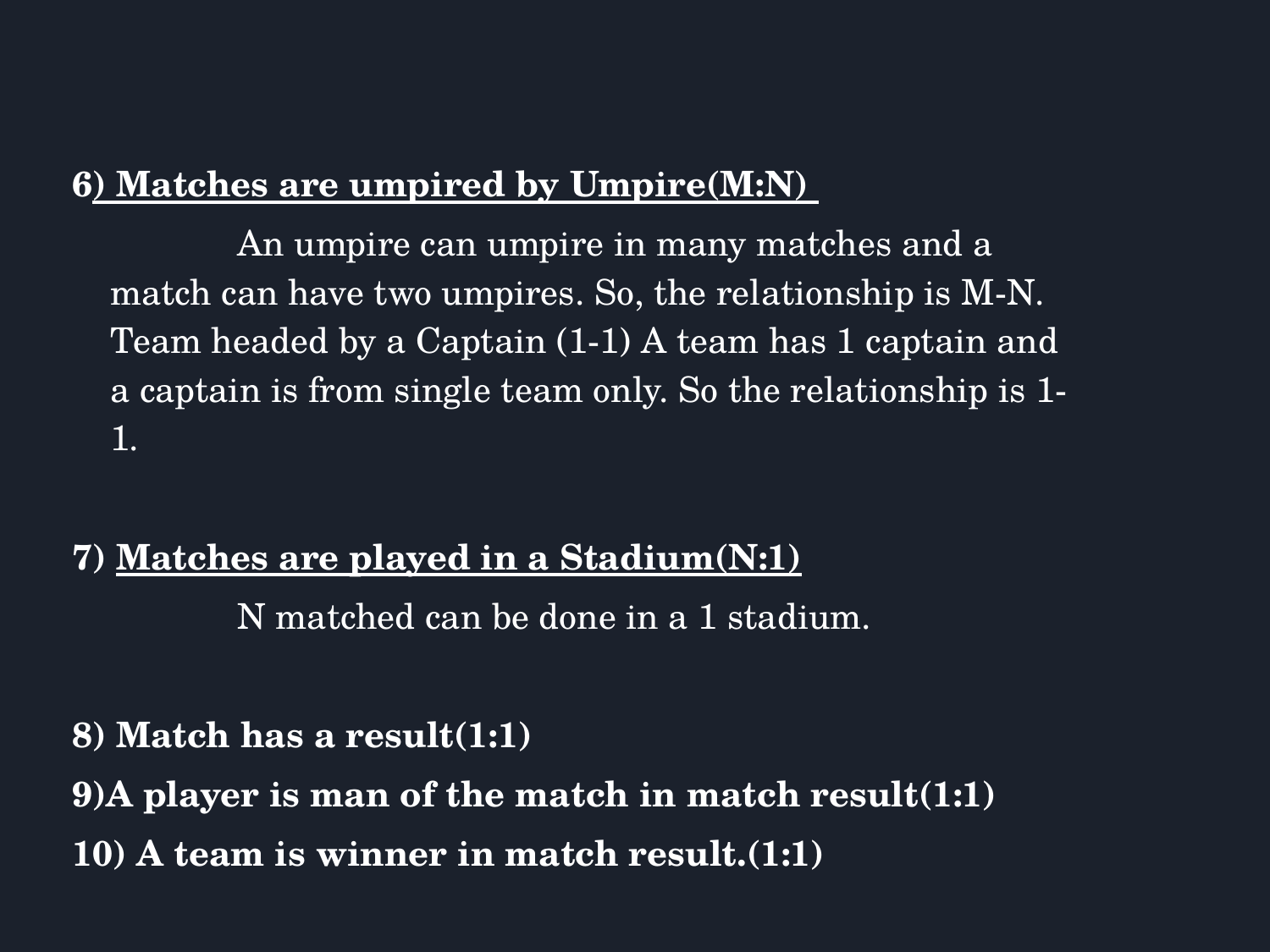

6) Matches are umpired by Umpire(M:N)
		An umpire can umpire in many matches and a match can have two umpires. So, the relationship is M-N. Team headed by a Captain (1-1) A team has 1 captain and a captain is from single team only. So the relationship is 1-1.

7) Matches are played in a Stadium(N:1)
		N matched can be done in a 1 stadium.

8) Match has a result(1:1)
9)A player is man of the match in match result(1:1)
10) A team is winner in match result.(1:1)